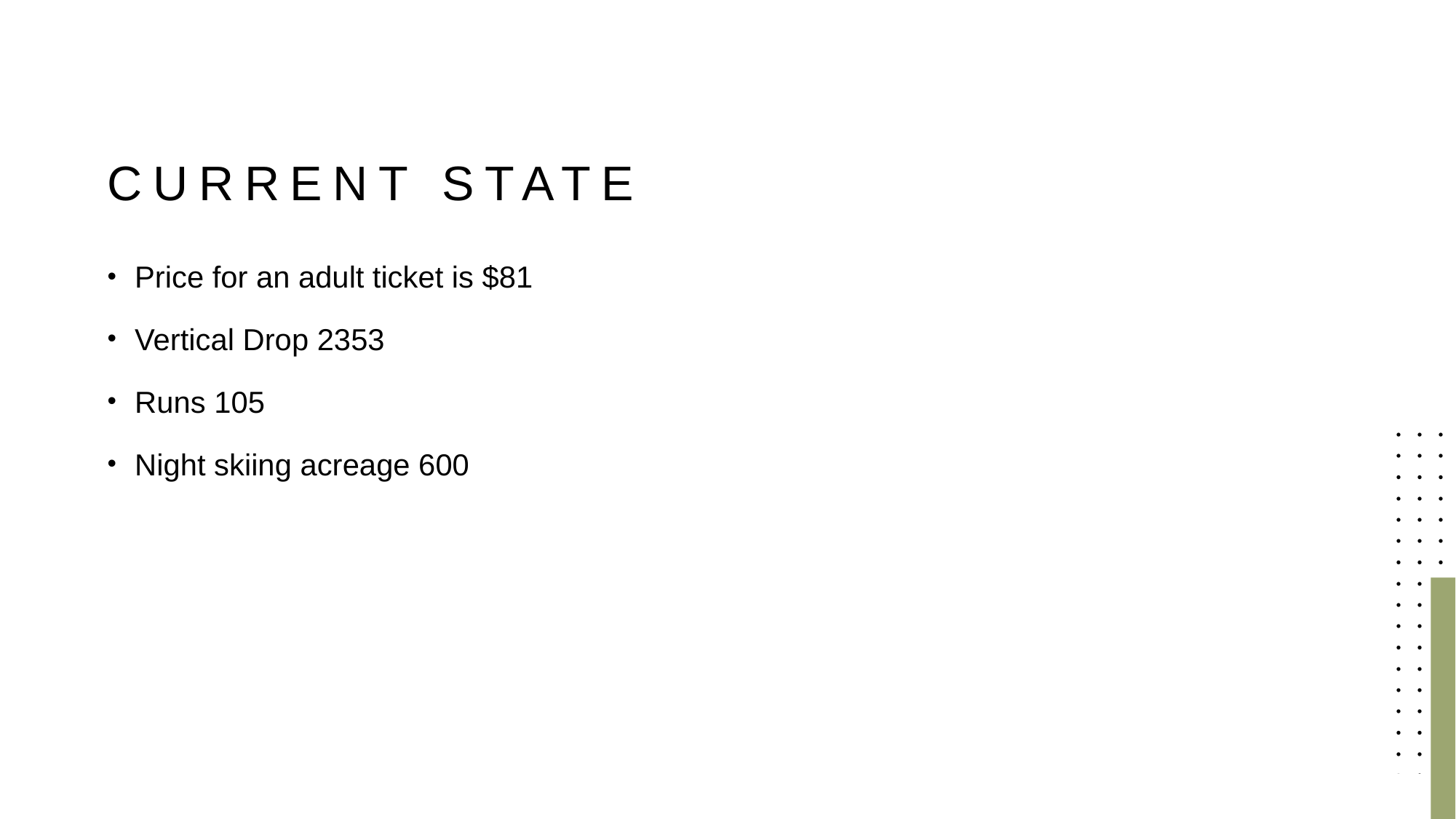

# Current state
Price for an adult ticket is $81
Vertical Drop 2353
Runs 105
Night skiing acreage 600